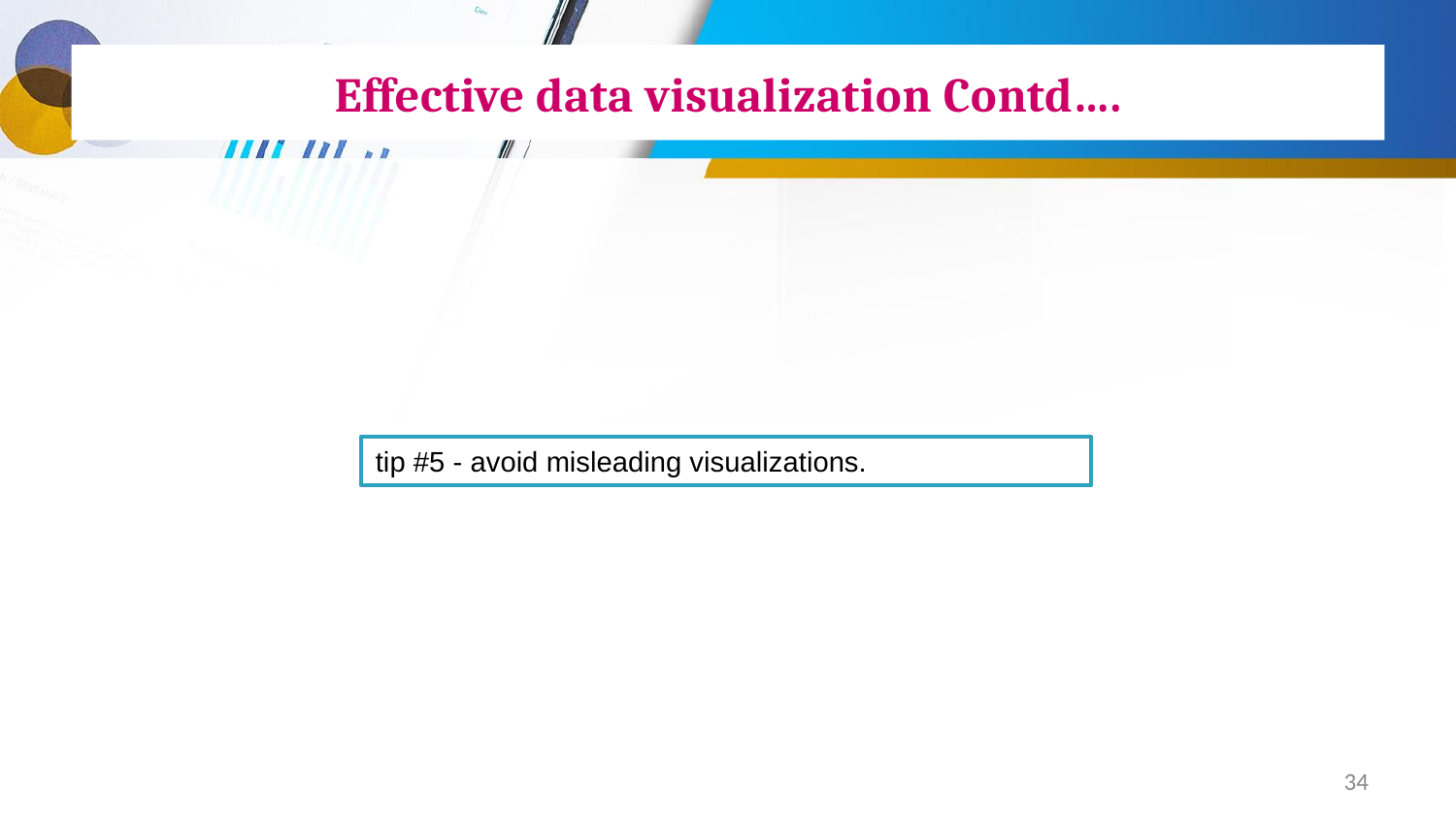

# Effective data visualization Contd….
tip #5 - avoid misleading visualizations.
34